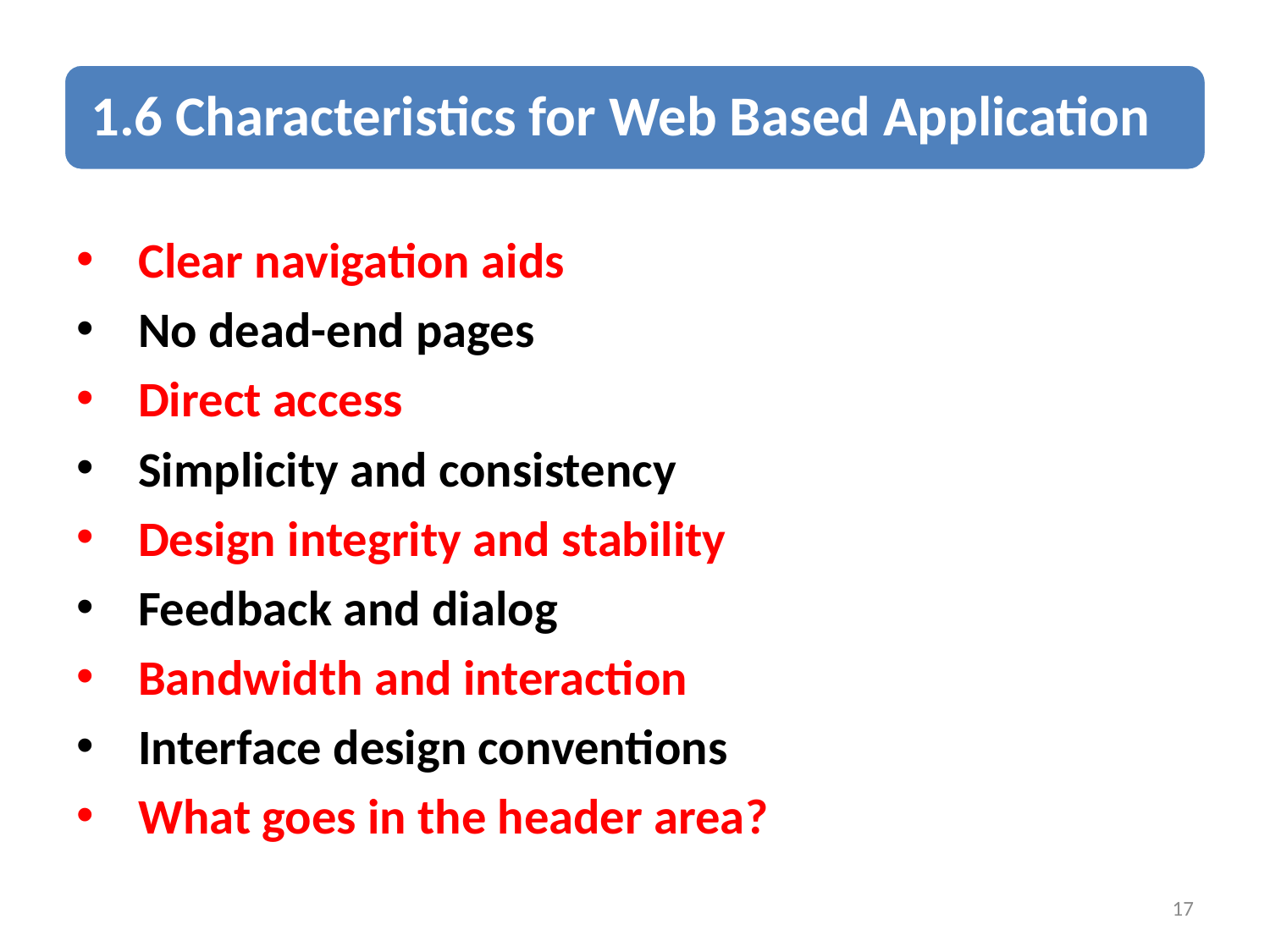

1.6 Characteristics for Web Based Application
Clear navigation aids
No dead-end pages
Direct access
Simplicity and consistency
Design integrity and stability
Feedback and dialog
Bandwidth and interaction
Interface design conventions
What goes in the header area?
17